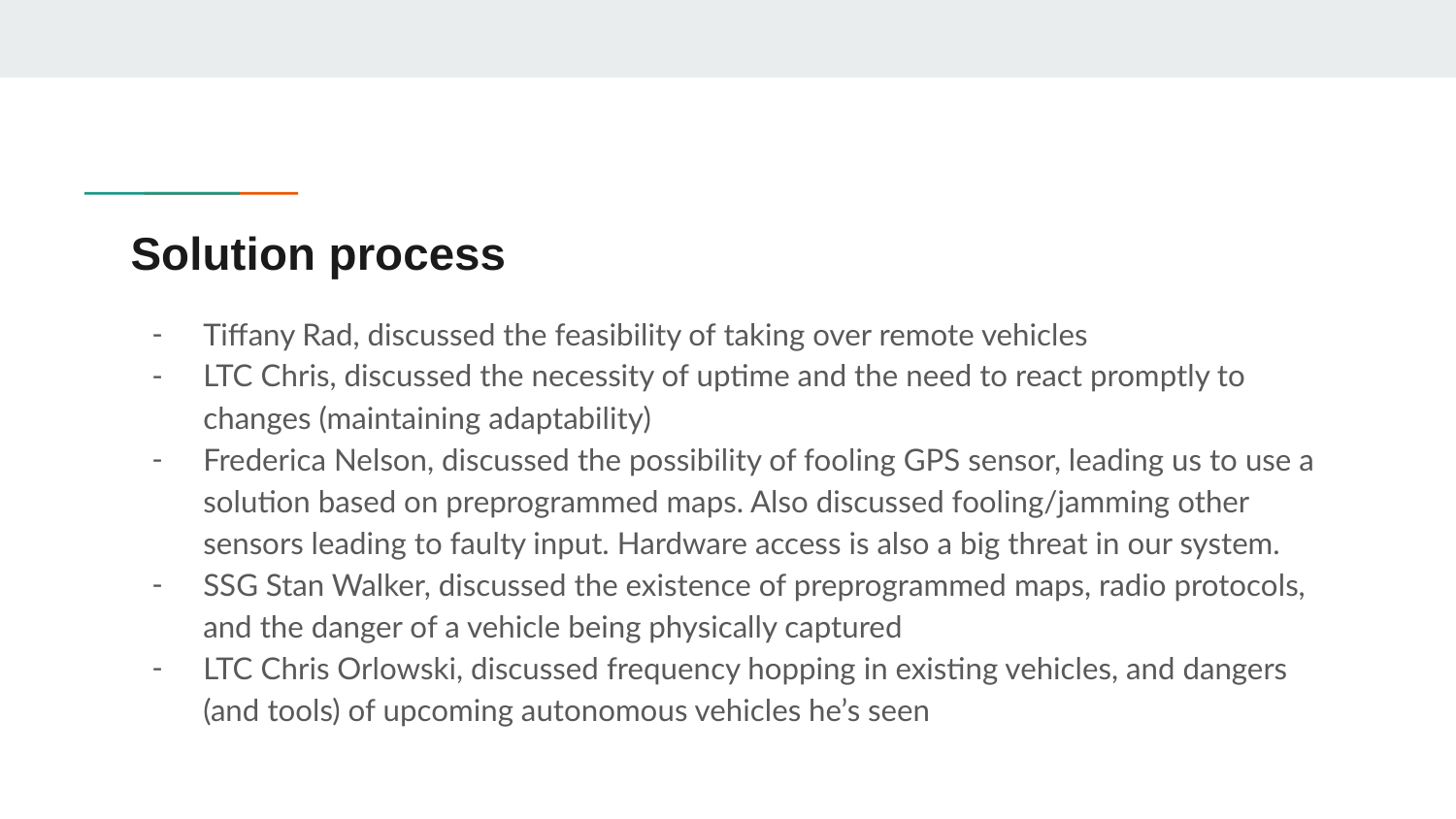

# Solution process
Tiffany Rad, discussed the feasibility of taking over remote vehicles
LTC Chris, discussed the necessity of uptime and the need to react promptly to changes (maintaining adaptability)
Frederica Nelson, discussed the possibility of fooling GPS sensor, leading us to use a solution based on preprogrammed maps. Also discussed fooling/jamming other sensors leading to faulty input. Hardware access is also a big threat in our system.
SSG Stan Walker, discussed the existence of preprogrammed maps, radio protocols, and the danger of a vehicle being physically captured
LTC Chris Orlowski, discussed frequency hopping in existing vehicles, and dangers (and tools) of upcoming autonomous vehicles he’s seen